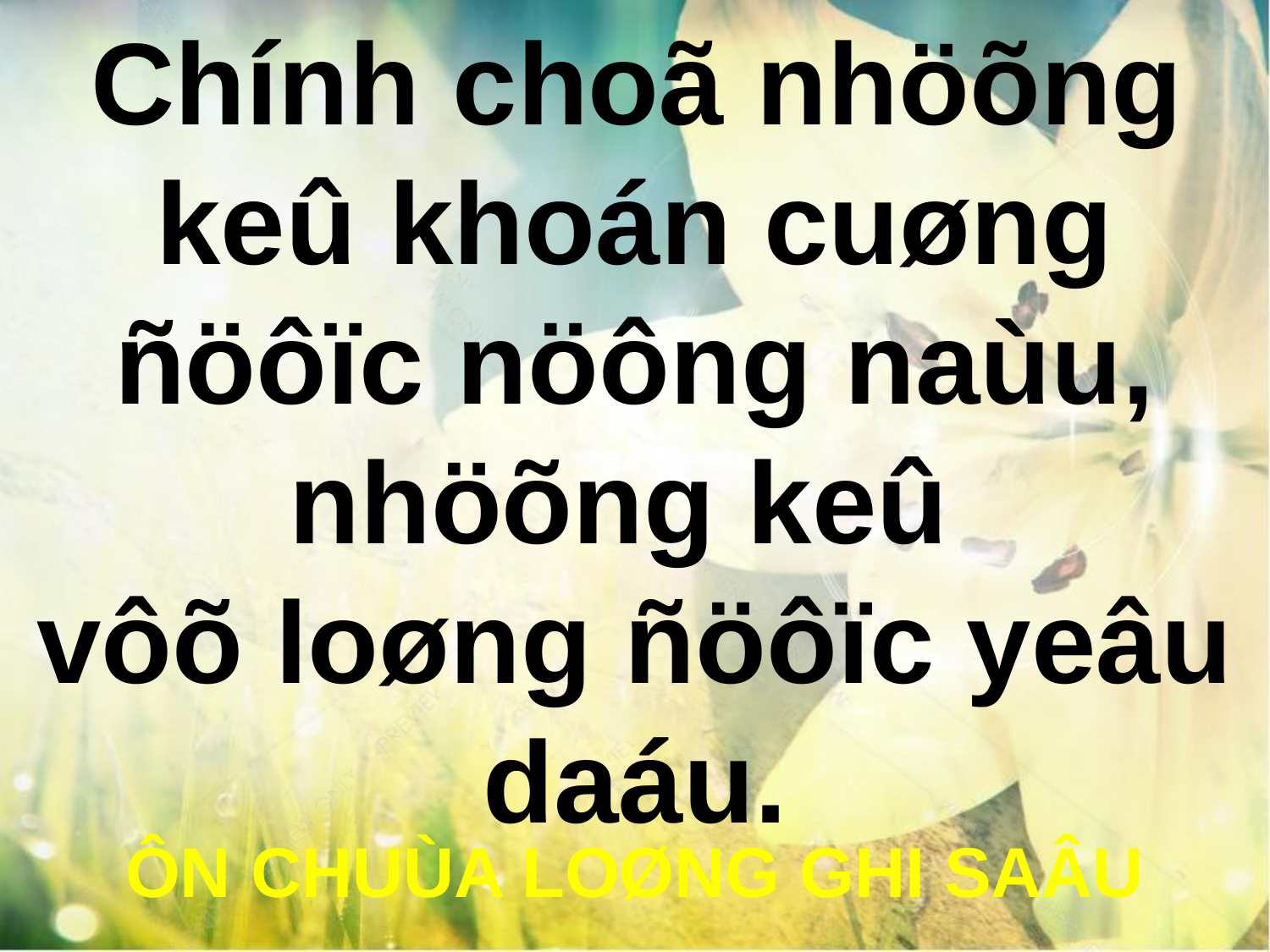

Chính choã nhöõng
keû khoán cuøng ñöôïc nöông naùu, nhöõng keû
vôõ loøng ñöôïc yeâu daáu.
ÔN CHUÙA LOØNG GHI SAÂU